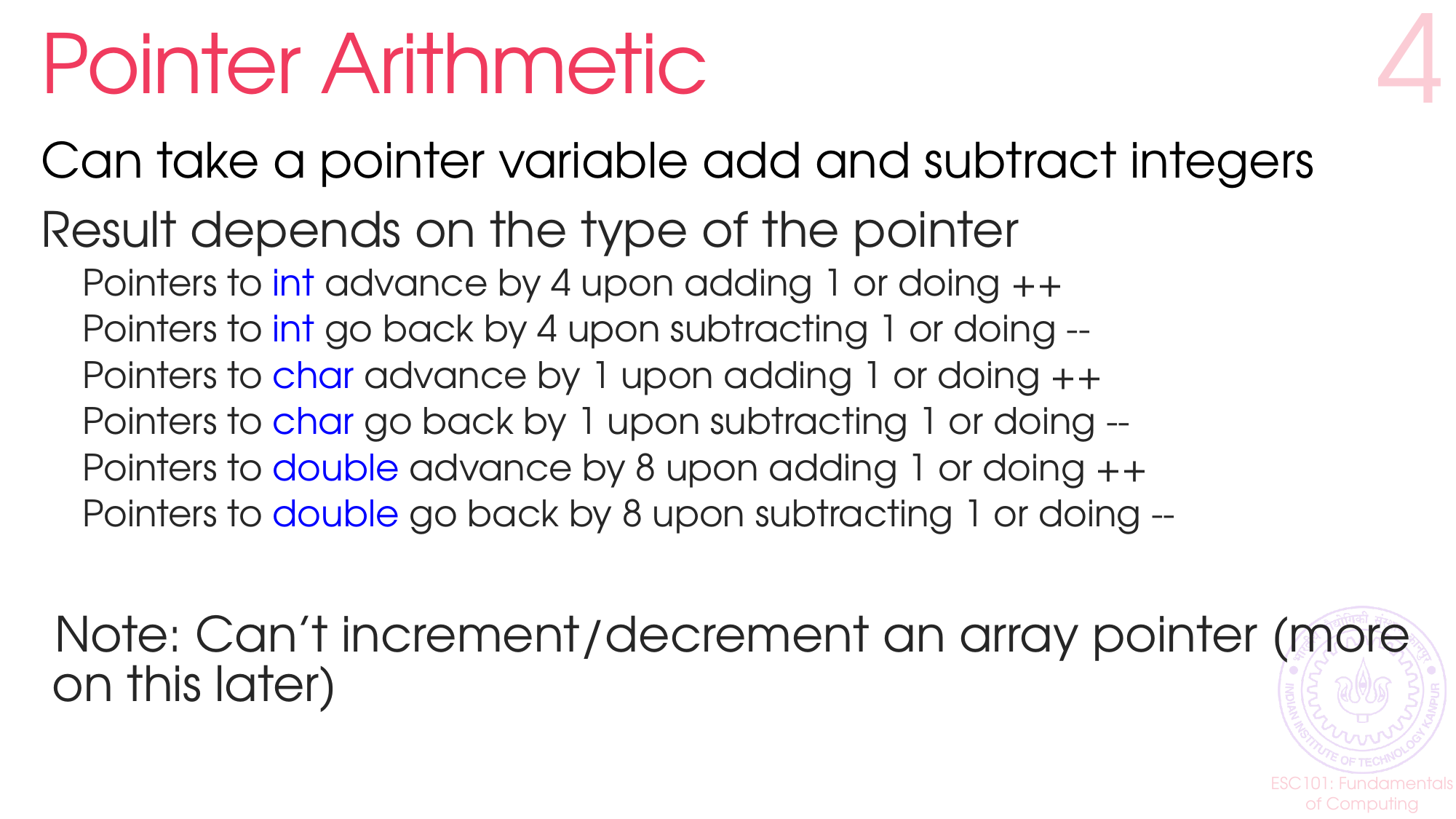

# Pointer Arithmetic
4
Can take a pointer variable add and subtract integers
Result depends on the type of the pointer
Pointers to int advance by 4 upon adding 1 or doing ++
Pointers to int go back by 4 upon subtracting 1 or doing --
Pointers to char advance by 1 upon adding 1 or doing ++
Pointers to char go back by 1 upon subtracting 1 or doing --
Pointers to double advance by 8 upon adding 1 or doing ++
Pointers to double go back by 8 upon subtracting 1 or doing --

Note: Can’t increment/decrement an array pointer (more on this later)